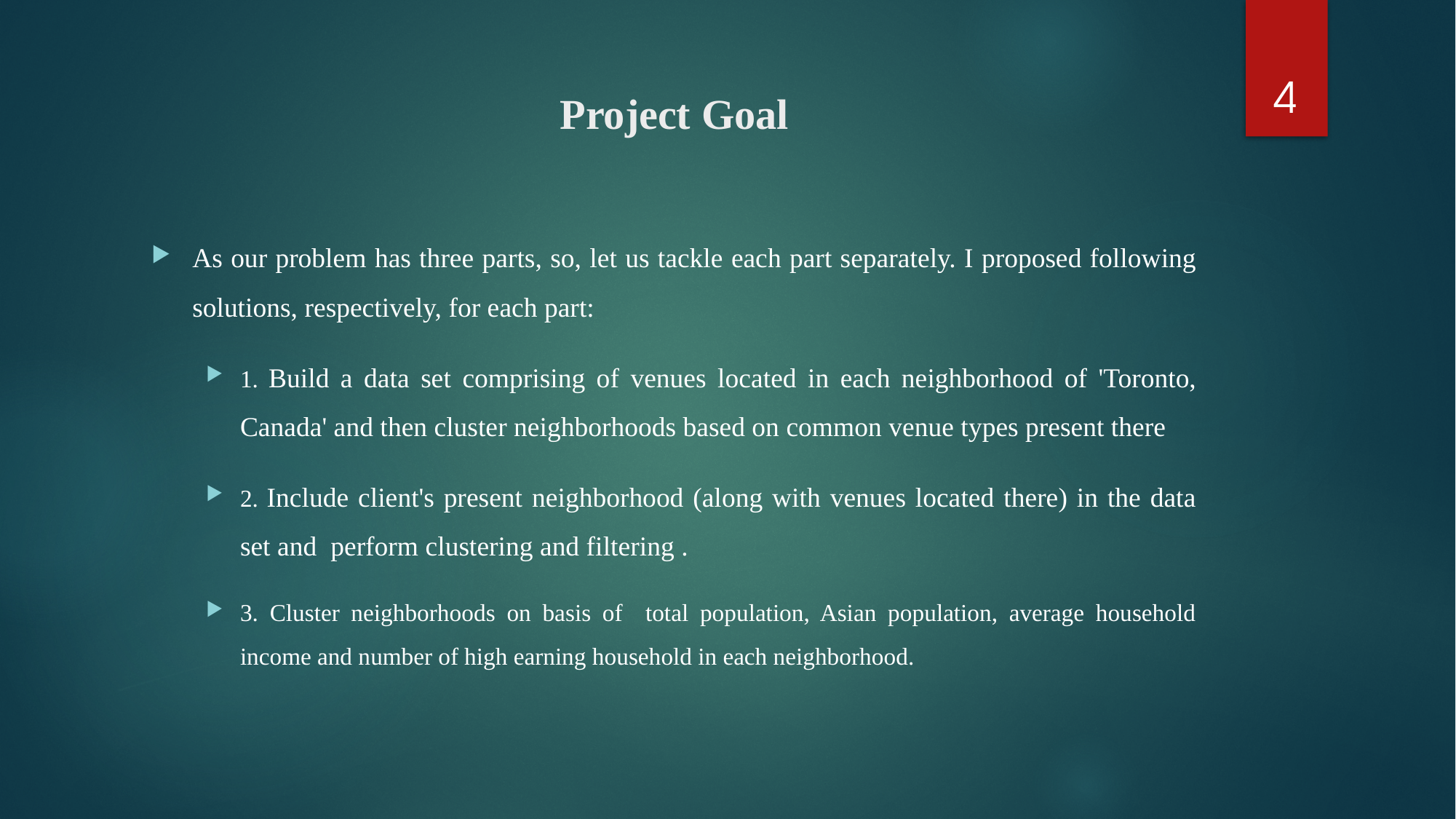

4
# Project Goal
As our problem has three parts, so, let us tackle each part separately. I proposed following solutions, respectively, for each part:
1. Build a data set comprising of venues located in each neighborhood of 'Toronto, Canada' and then cluster neighborhoods based on common venue types present there
2. Include client's present neighborhood (along with venues located there) in the data set and  perform clustering and filtering .
3. Cluster neighborhoods on basis of  total population, Asian population, average household income and number of high earning household in each neighborhood.